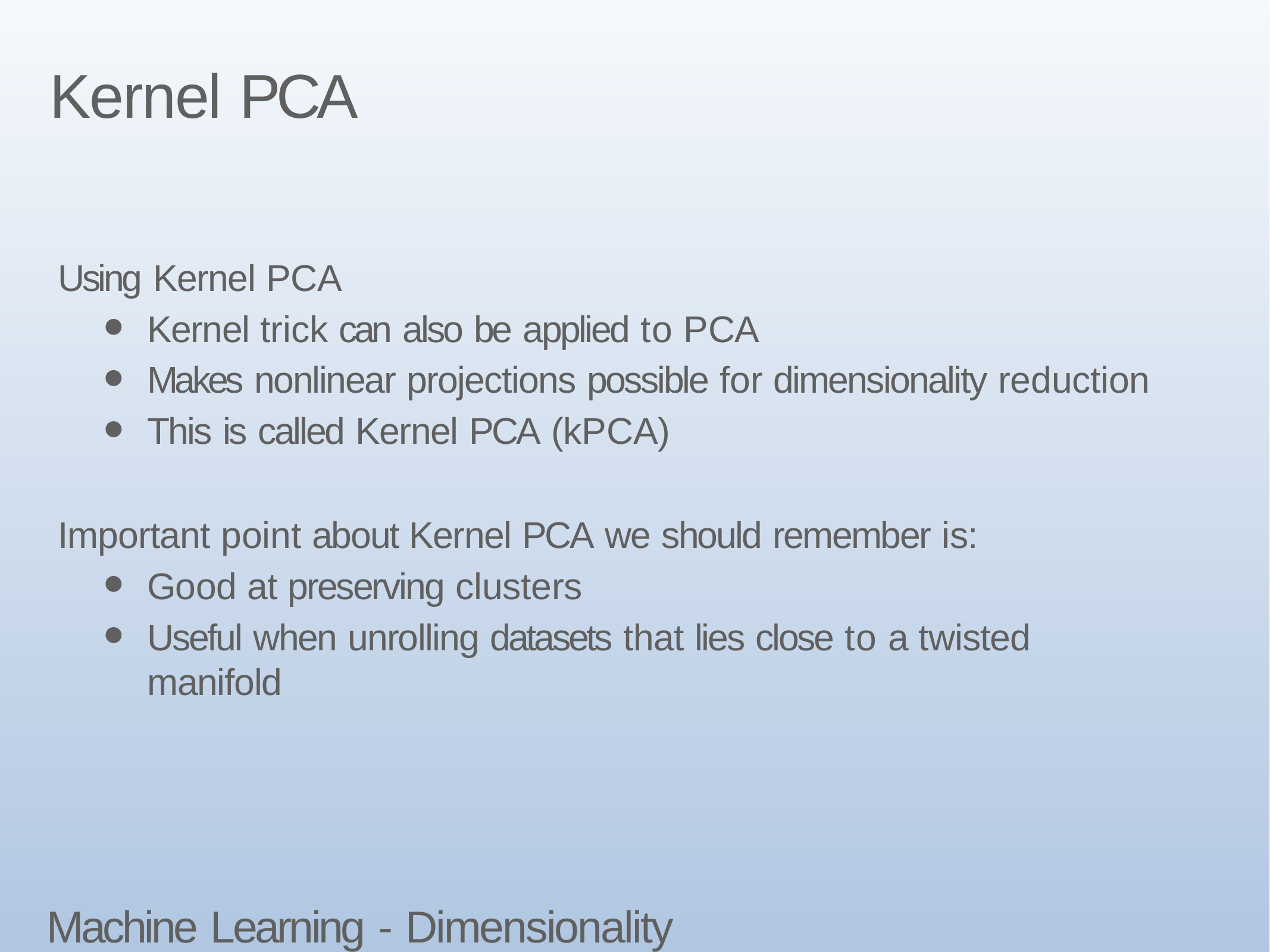

# Kernel PCA
Using Kernel PCA
Kernel trick can also be applied to PCA
Makes nonlinear projections possible for dimensionality reduction
This is called Kernel PCA (kPCA)

Important point about Kernel PCA we should remember is:
Good at preserving clusters
Useful when unrolling datasets that lies close to a twisted manifold
Machine Learning - Dimensionality Reduction